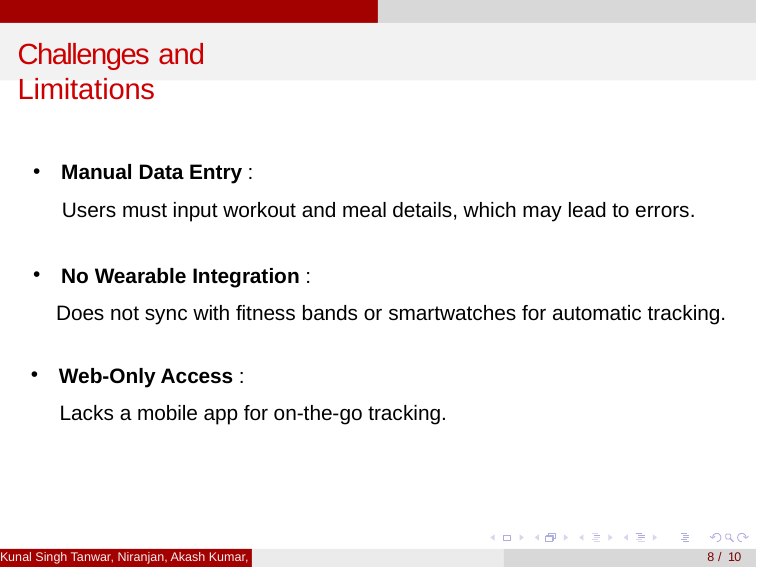

Challenges and Limitations
Manual Data Entry :
     Users must input workout and meal details, which may lead to errors.
No Wearable Integration :
    Does not sync with fitness bands or smartwatches for automatic tracking.
Web-Only Access :
     Lacks a mobile app for on-the-go tracking.

Kunal Singh Tanwar, Niranjan, Akash Kumar, Vikrant Sehrawat

8 / 10